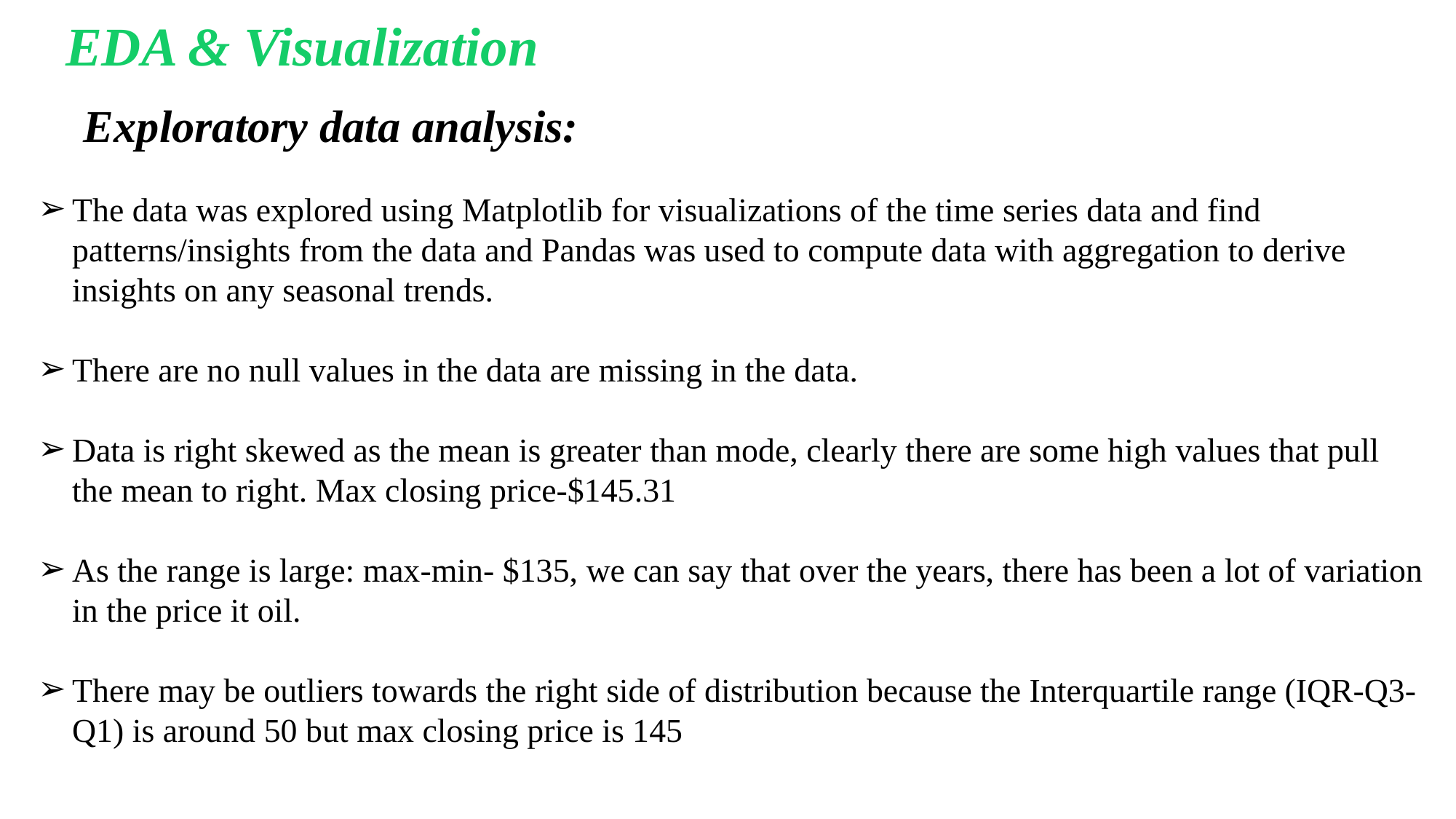

EDA & Visualization
# Exploratory data analysis:
The data was explored using Matplotlib for visualizations of the time series data and find patterns/insights from the data and Pandas was used to compute data with aggregation to derive insights on any seasonal trends.

There are no null values in the data are missing in the data.

Data is right skewed as the mean is greater than mode, clearly there are some high values that pull the mean to right. Max closing price-$145.31

As the range is large: max-min- $135, we can say that over the years, there has been a lot of variation in the price it oil.

There may be outliers towards the right side of distribution because the Interquartile range (IQR-Q3-Q1) is around 50 but max closing price is 145